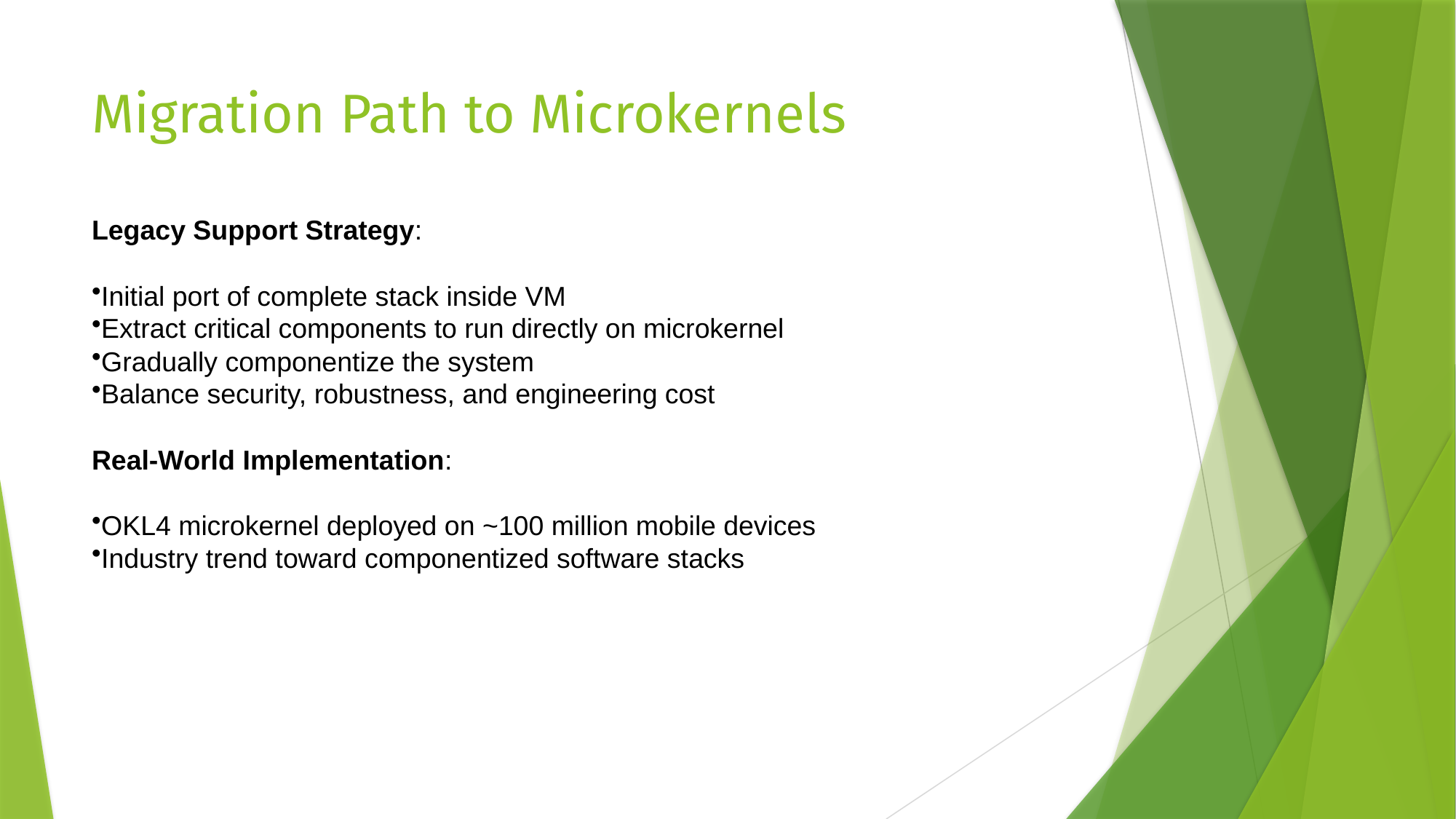

# Migration Path to Microkernels
Legacy Support Strategy:

Initial port of complete stack inside VM
Extract critical components to run directly on microkernel
Gradually componentize the system
Balance security, robustness, and engineering cost

Real-World Implementation:

OKL4 microkernel deployed on ~100 million mobile devices
Industry trend toward componentized software stacks